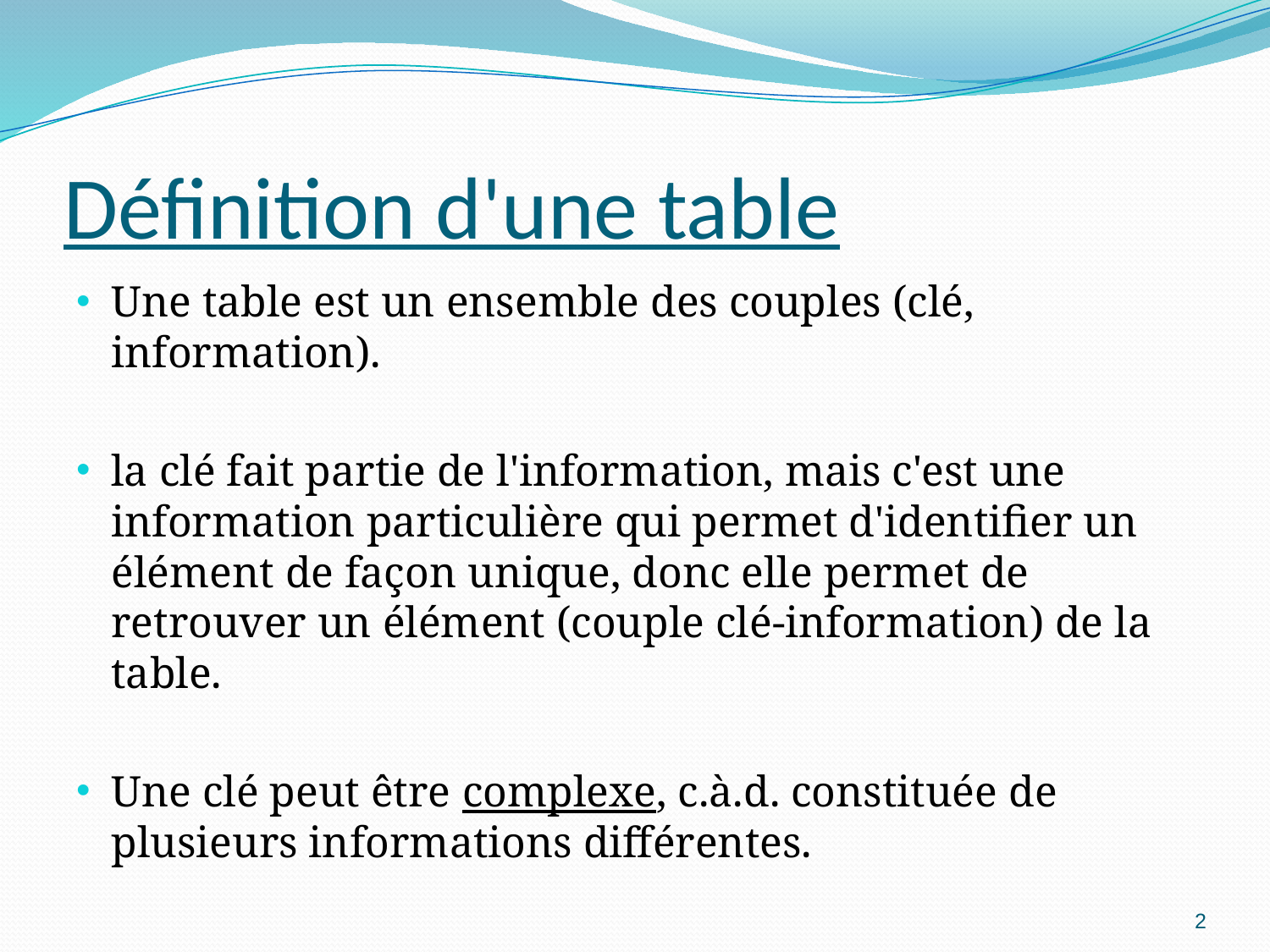

# Définition d'une table
Une table est un ensemble des couples (clé, information).

la clé fait partie de l'information, mais c'est une information particulière qui permet d'identifier un élément de façon unique, donc elle permet de retrouver un élément (couple clé-information) de la table.

Une clé peut être complexe, c.à.d. constituée de plusieurs informations différentes.

2